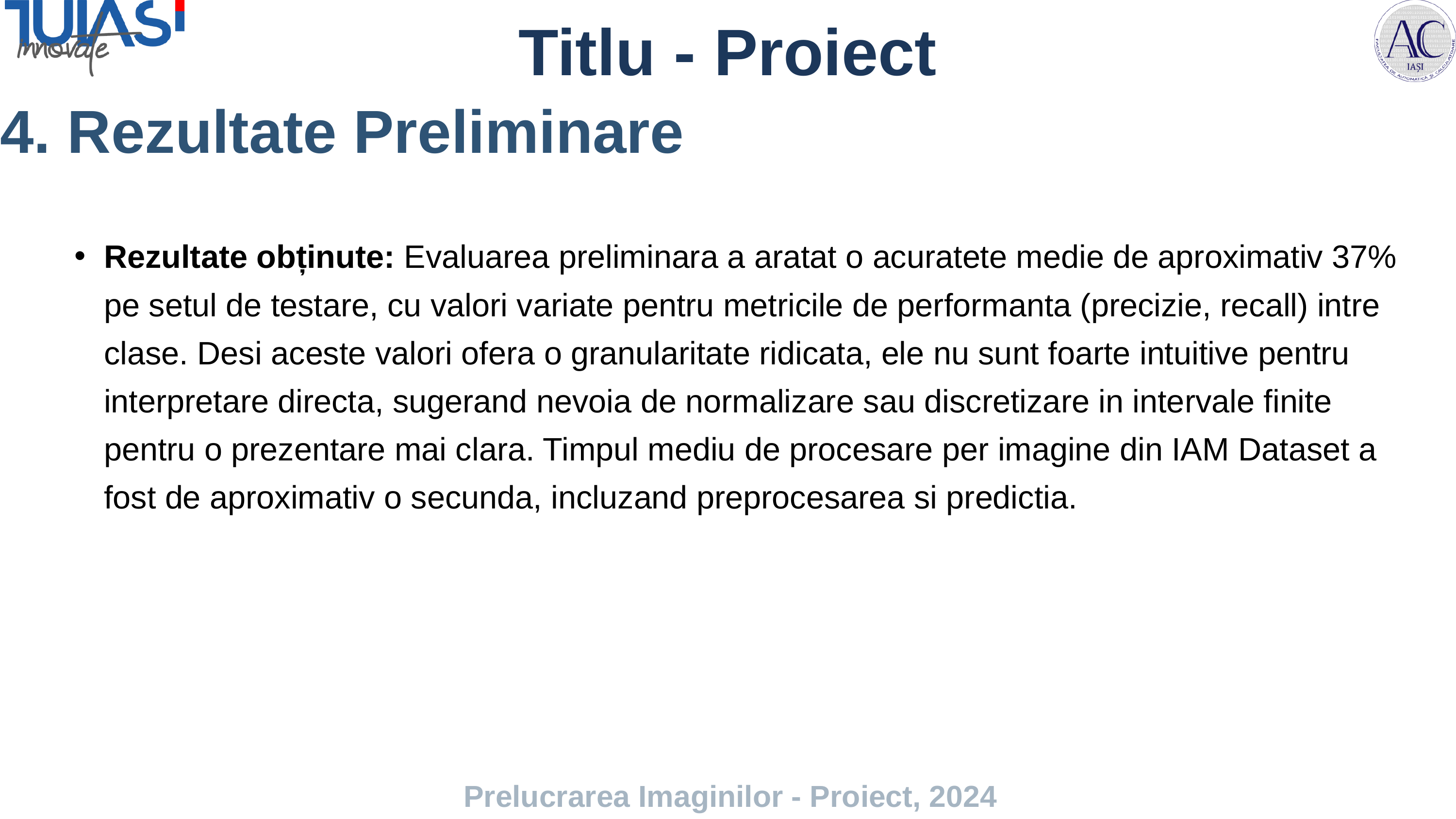

Titlu - Proiect
4. Rezultate Preliminare

Rezultate obținute: Evaluarea preliminara a aratat o acuratete medie de aproximativ 37% pe setul de testare, cu valori variate pentru metricile de performanta (precizie, recall) intre clase. Desi aceste valori ofera o granularitate ridicata, ele nu sunt foarte intuitive pentru interpretare directa, sugerand nevoia de normalizare sau discretizare in intervale finite pentru o prezentare mai clara. Timpul mediu de procesare per imagine din IAM Dataset a fost de aproximativ o secunda, incluzand preprocesarea si predictia.
Prelucrarea Imaginilor - Proiect, 2024